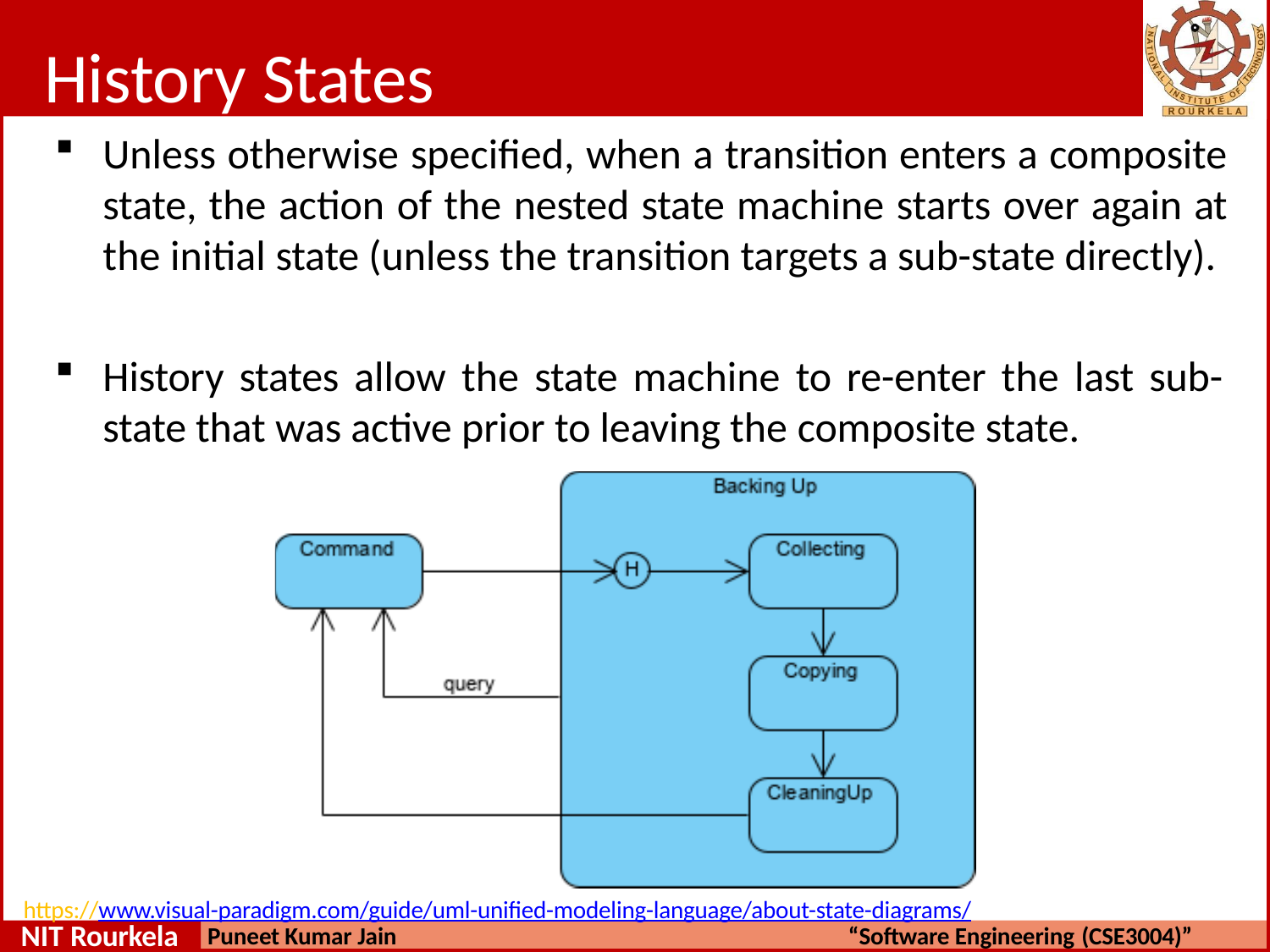

# History States
Unless otherwise specified, when a transition enters a composite  state, the action of the nested state machine starts over again at  the initial state (unless the transition targets a sub-state directly).

History states allow the state machine to re-enter the last sub-  state that was active prior to leaving the composite state.

https://www.visual-paradigm.com/guide/uml-unified-modeling-language/about-state-diagrams/
NIT Rourkela
Puneet Kumar Jain
“Software Engineering (CSE3004)”